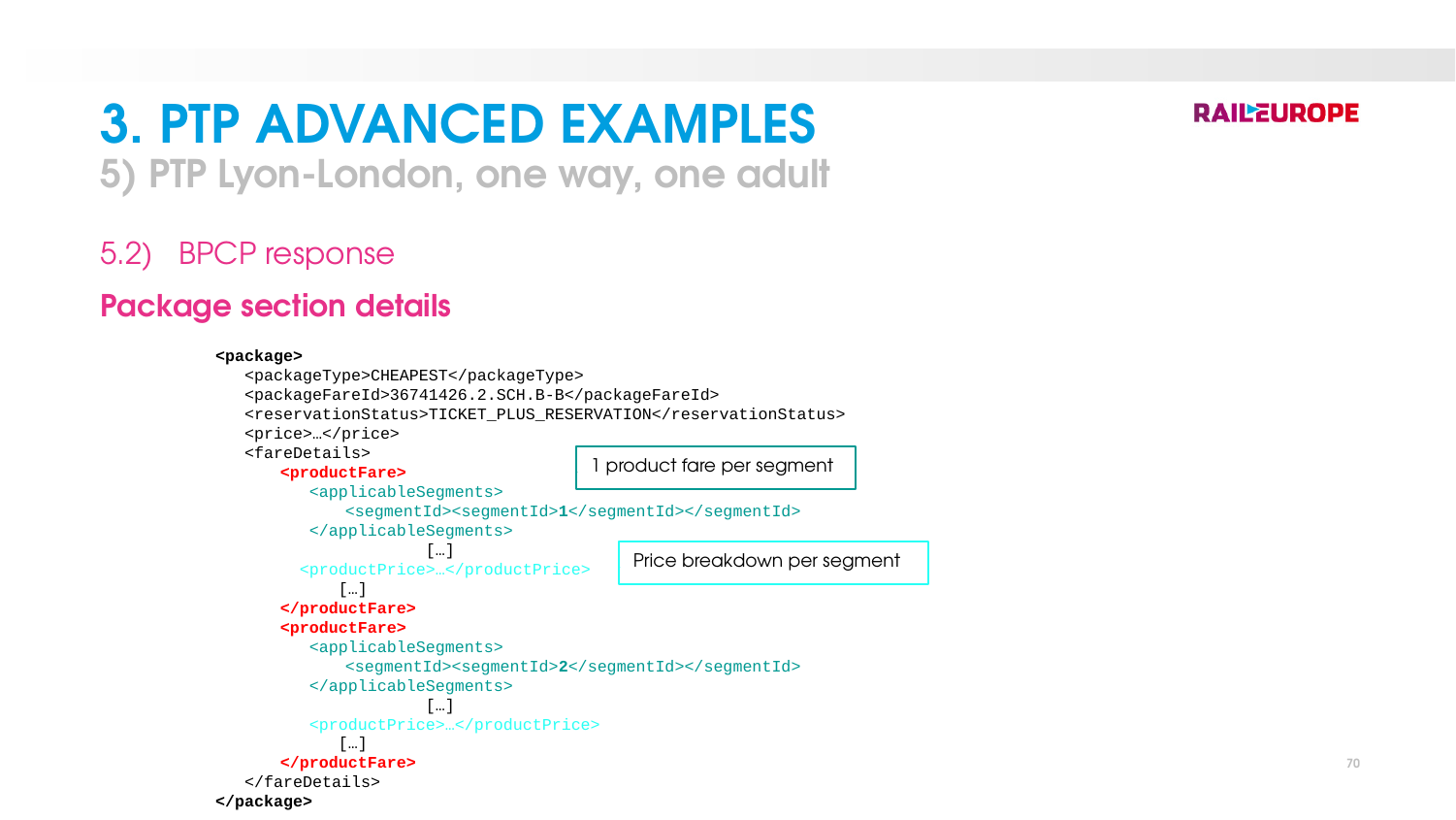

3. PTP Advanced Examples
5) PTP Lyon-London, one way, one adult
5.2)   BPCP response
Package section details
<package>
   <packageType>CHEAPEST</packageType>
   <packageFareId>36741426.2.SCH.B-B</packageFareId>
   <reservationStatus>TICKET_PLUS_RESERVATION</reservationStatus>
   <price>…</price>
   <fareDetails>
<productFare>
   <applicableSegments>
<segmentId><segmentId>1</segmentId></segmentId>
   </applicableSegments>
	[…]
  <productPrice>…</productPrice>
      […]
</productFare>
<productFare>
   <applicableSegments>
<segmentId><segmentId>2</segmentId></segmentId>
   </applicableSegments>
	[…]
   <productPrice>…</productPrice>
      […]
</productFare>
   </fareDetails>
</package>
1 product fare per segment
Price breakdown per segment
70